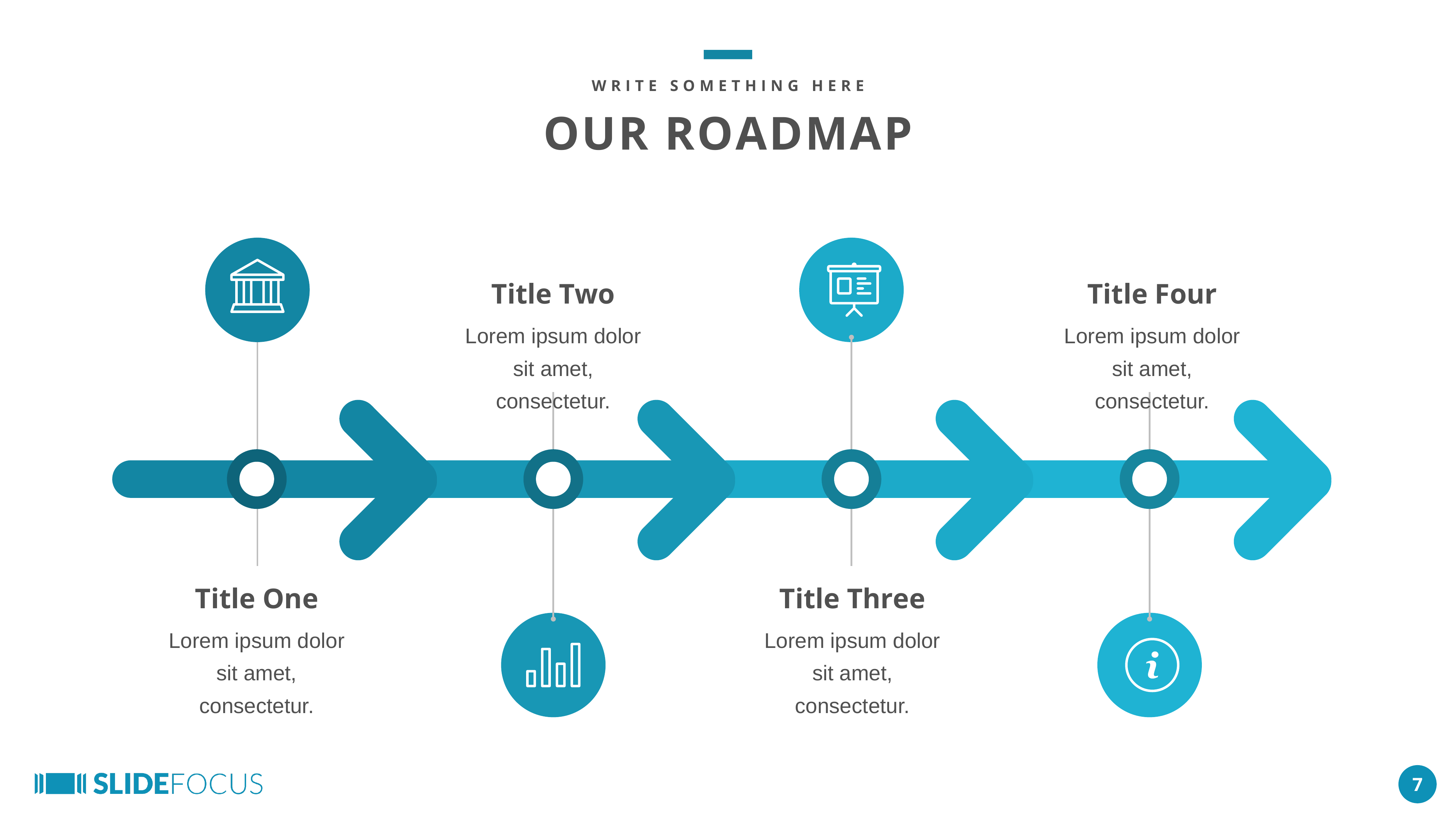

WRITE SOMETHING HERE
OUR ROADMAP

Title Two
Lorem ipsum dolor sit amet, consectetur.
Title Four
Lorem ipsum dolor sit amet, consectetur.

Title One
Lorem ipsum dolor sit amet, consectetur.
Title Three
Lorem ipsum dolor sit amet, consectetur.